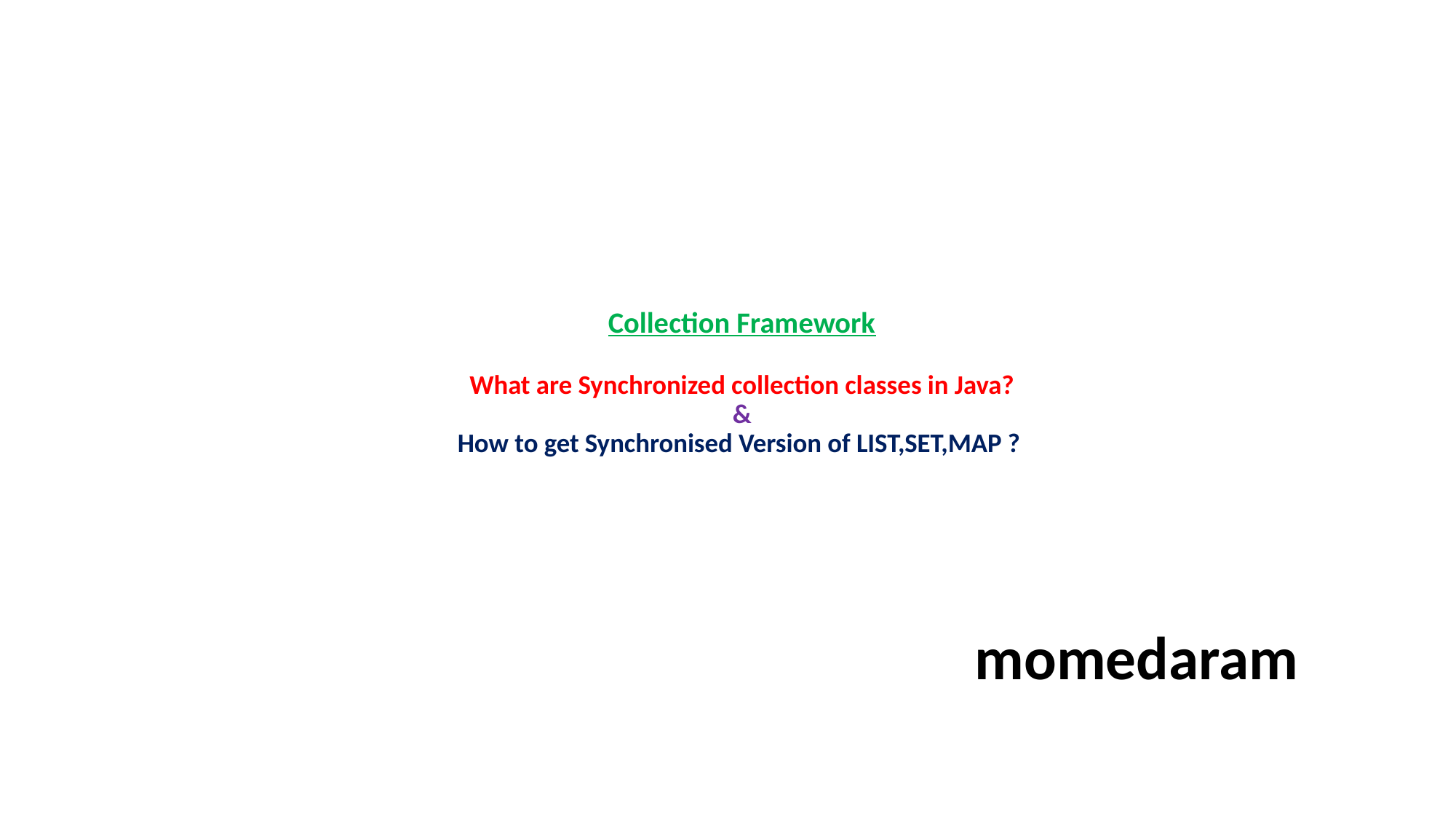

# Collection Framework What are Synchronized collection classes in Java? & How to get Synchronised Version of LIST,SET,MAP ?
			momedaram